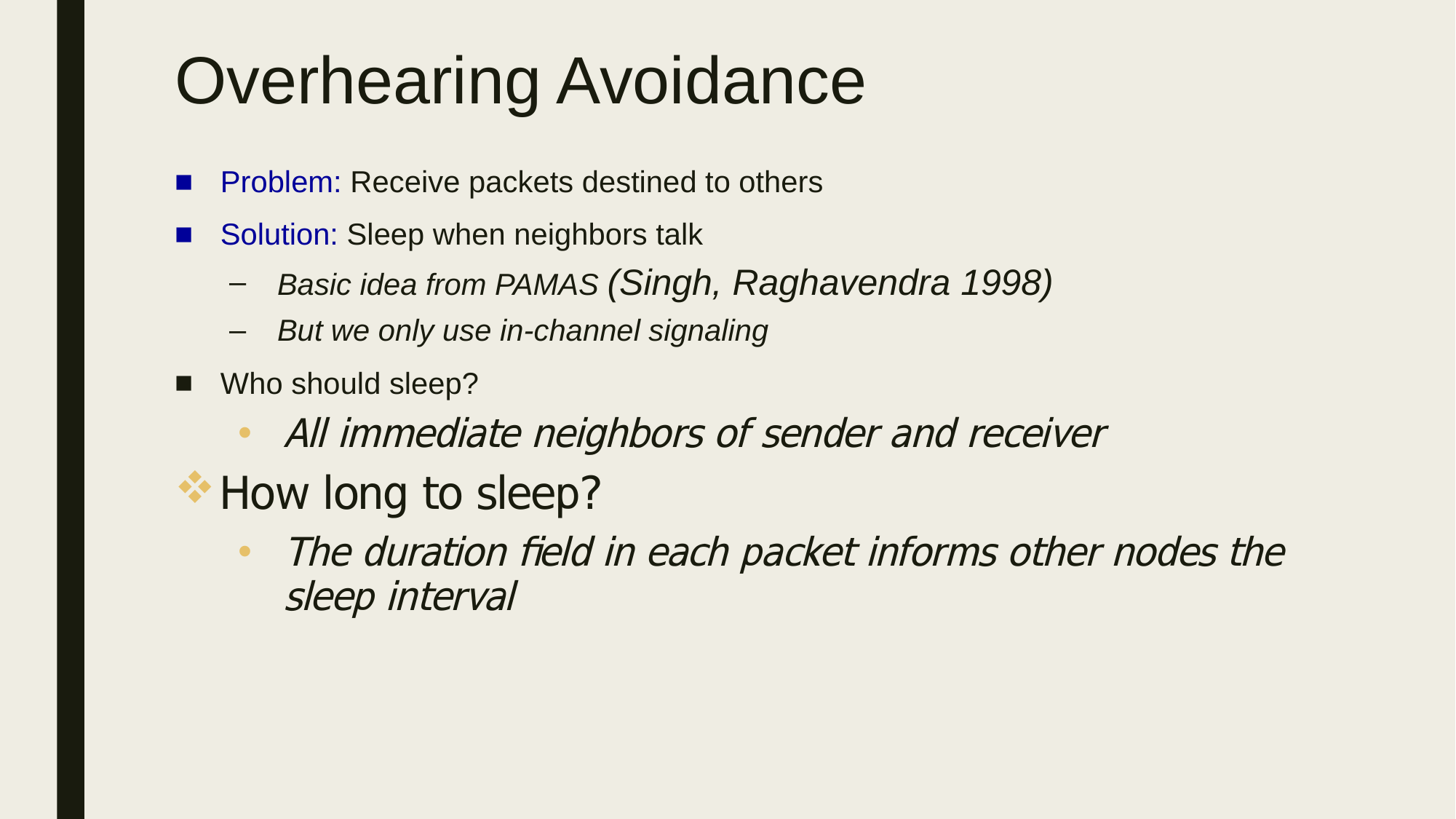

# Overhearing Avoidance
Problem: Receive packets destined to others
Solution: Sleep when neighbors talk
Basic idea from PAMAS (Singh, Raghavendra 1998)
But we only use in-channel signaling
Who should sleep?
All immediate neighbors of sender and receiver
How long to sleep?
The duration field in each packet informs other nodes the sleep interval